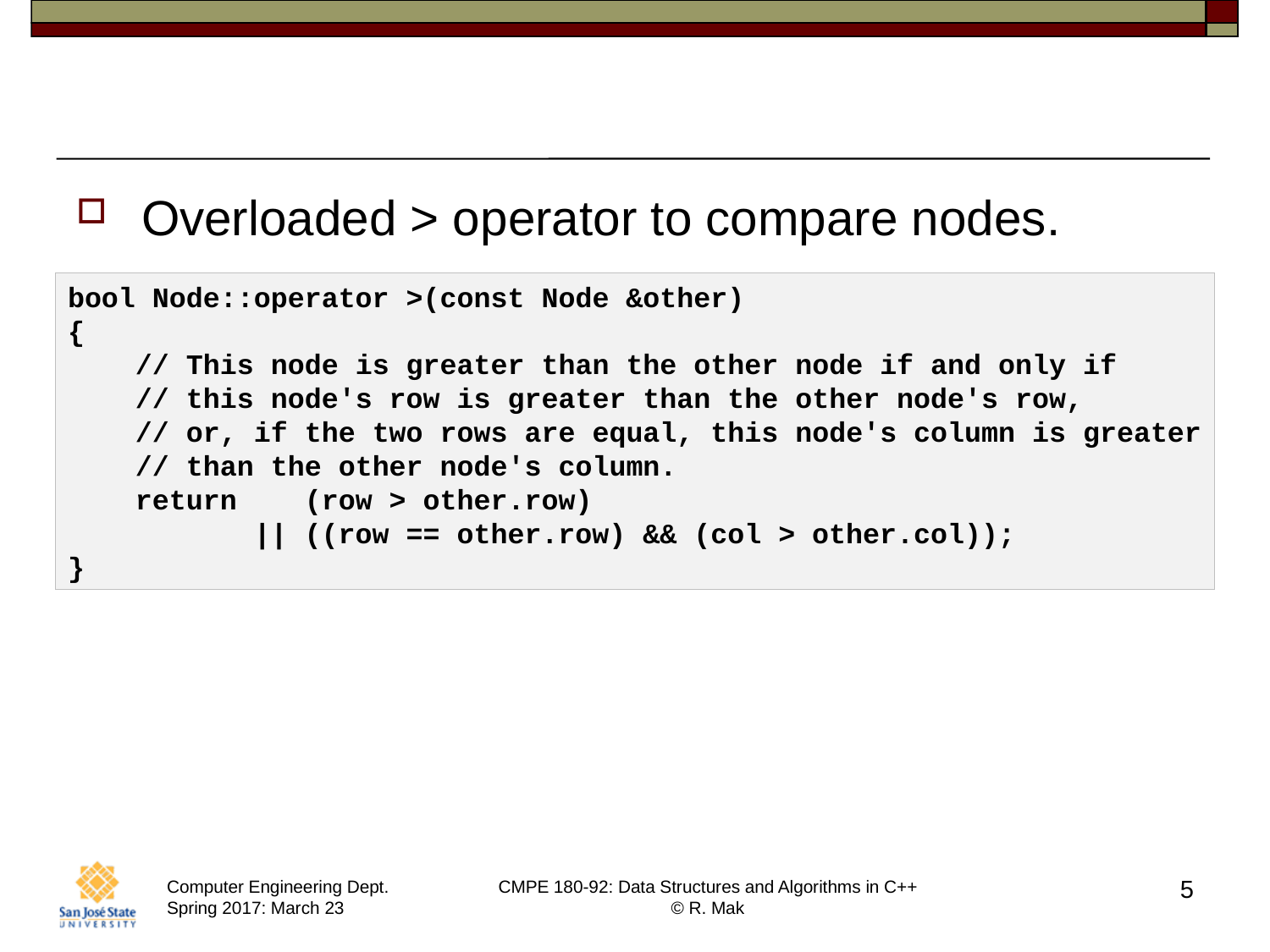

#
Overloaded > operator to compare nodes.
bool Node::operator >(const Node &other)
{
    // This node is greater than the other node if and only if
    // this node's row is greater than the other node's row,
    // or, if the two rows are equal, this node's column is greater
    // than the other node's column.
    return    (row > other.row)
           || ((row == other.row) && (col > other.col));
}
5